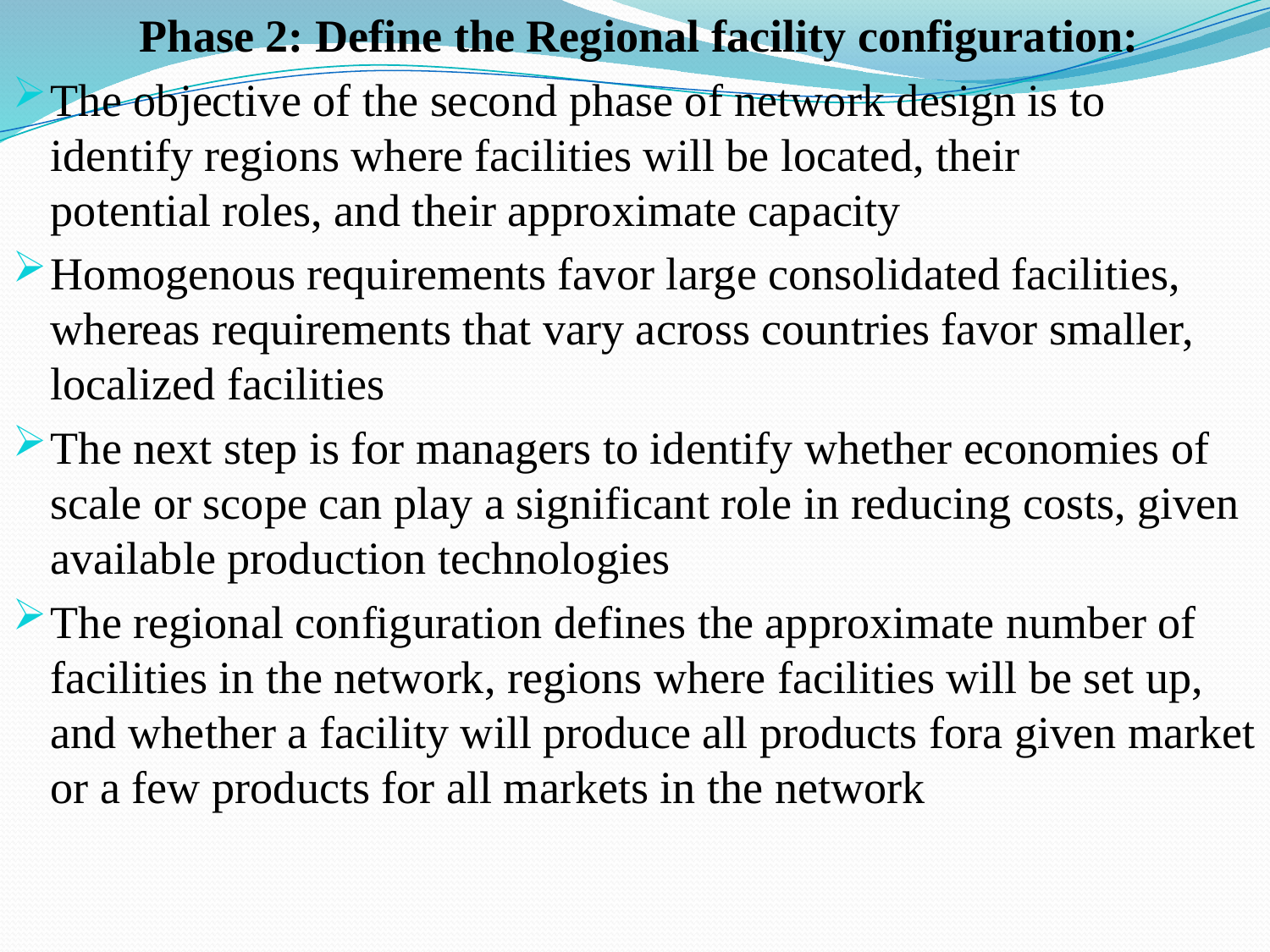

Phase 2: Define the Regional facility configuration:
The objective of the second phase of network design is to identify regions where facilities will be located, their potential roles, and their approximate capacity
Homogenous requirements favor large consolidated facilities, whereas requirements that vary across countries favor smaller, localized facilities
The next step is for managers to identify whether economies of scale or scope can play a significant role in reducing costs, given available production technologies
The regional configuration defines the approximate number of facilities in the network, regions where facilities will be set up, and whether a facility will produce all products fora given market or a few products for all markets in the network